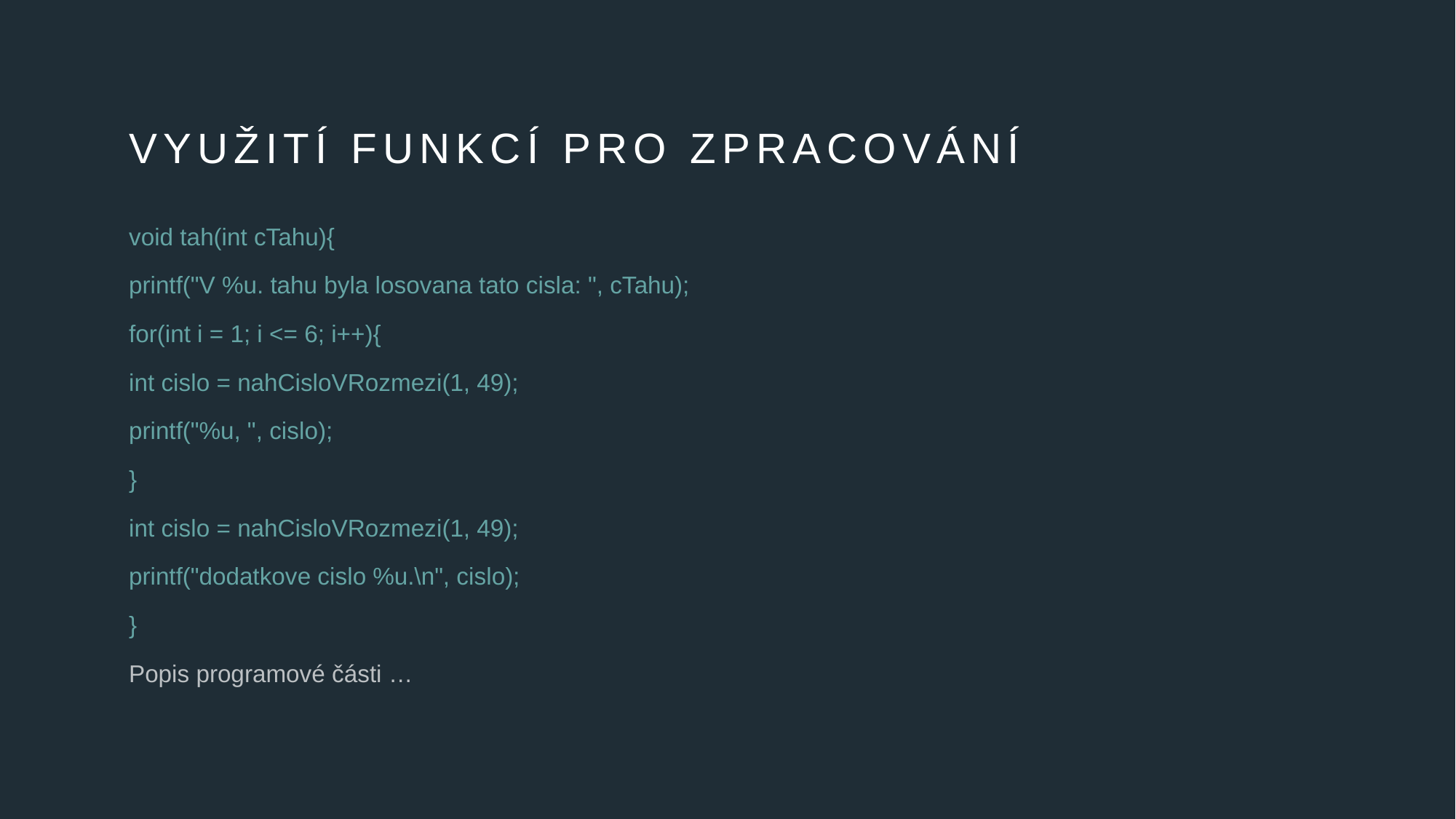

# Využití funkcí pro zpracování
void tah(int cTahu){
printf("V %u. tahu byla losovana tato cisla: ", cTahu);
for(int i = 1; i <= 6; i++){
int cislo = nahCisloVRozmezi(1, 49);
printf("%u, ", cislo);
}
int cislo = nahCisloVRozmezi(1, 49);
printf("dodatkove cislo %u.\n", cislo);
}
Popis programové části …